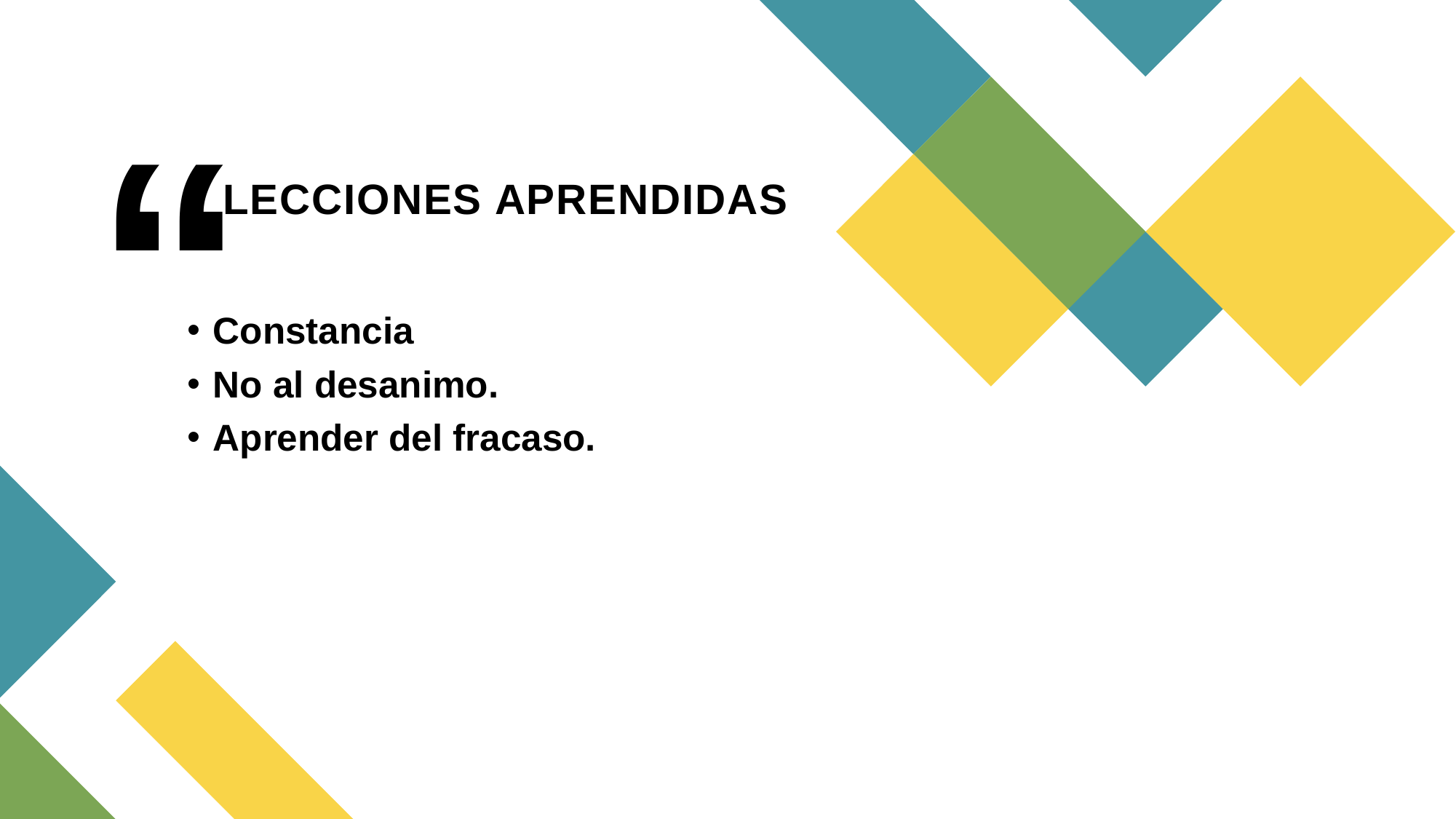

# LECCIONES APRENDIDAS

Constancia
No al desanimo.
Aprender del fracaso.